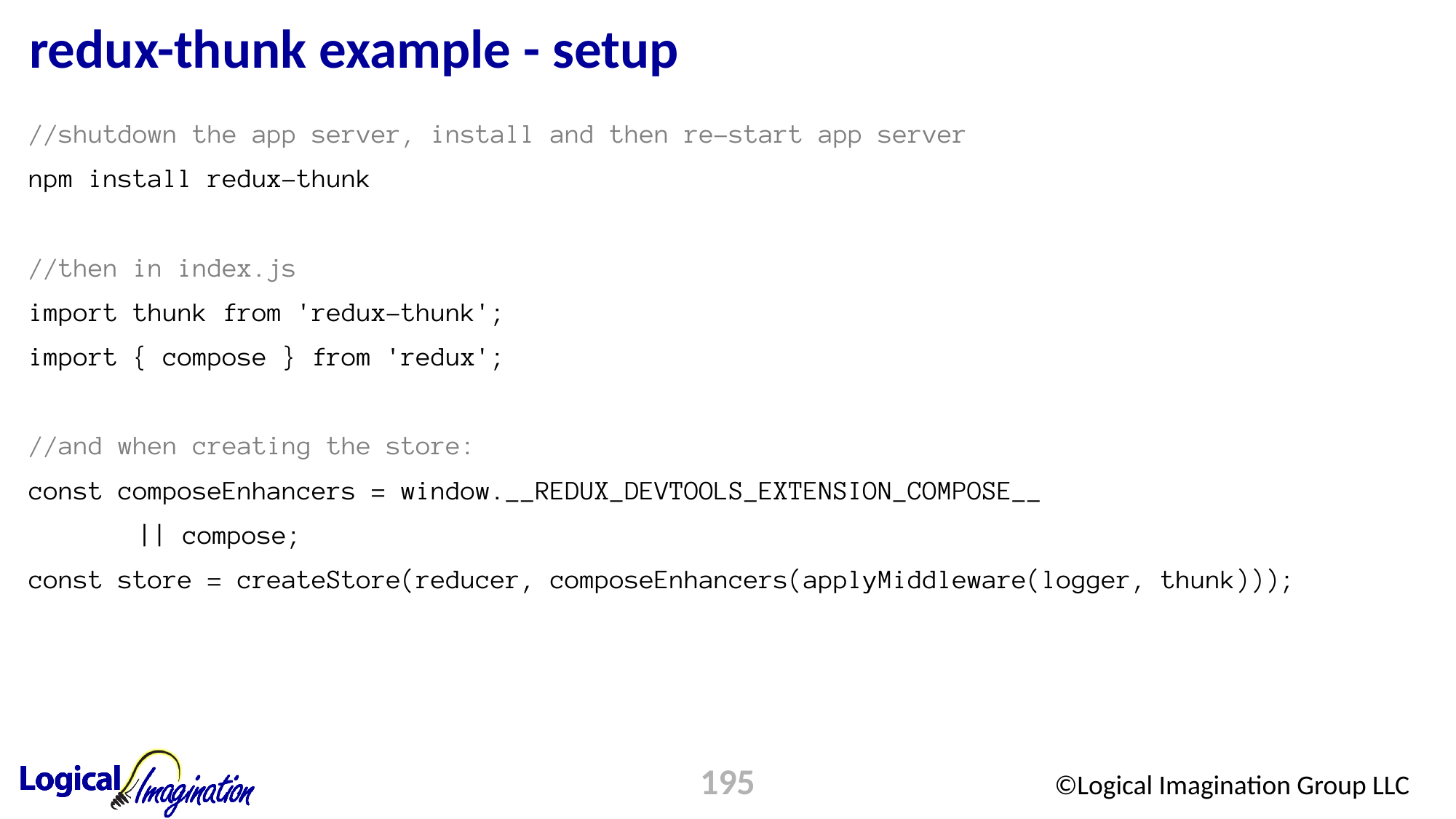

# redux-thunk example - setup
//shutdown the app server, install and then re-start app server
npm install redux-thunk

//then in index.js
import thunk from 'redux-thunk';
import { compose } from 'redux';

//and when creating the store:
const composeEnhancers = window.__REDUX_DEVTOOLS_EXTENSION_COMPOSE__
	|| compose;
const store = createStore(reducer, composeEnhancers(applyMiddleware(logger, thunk)));

195